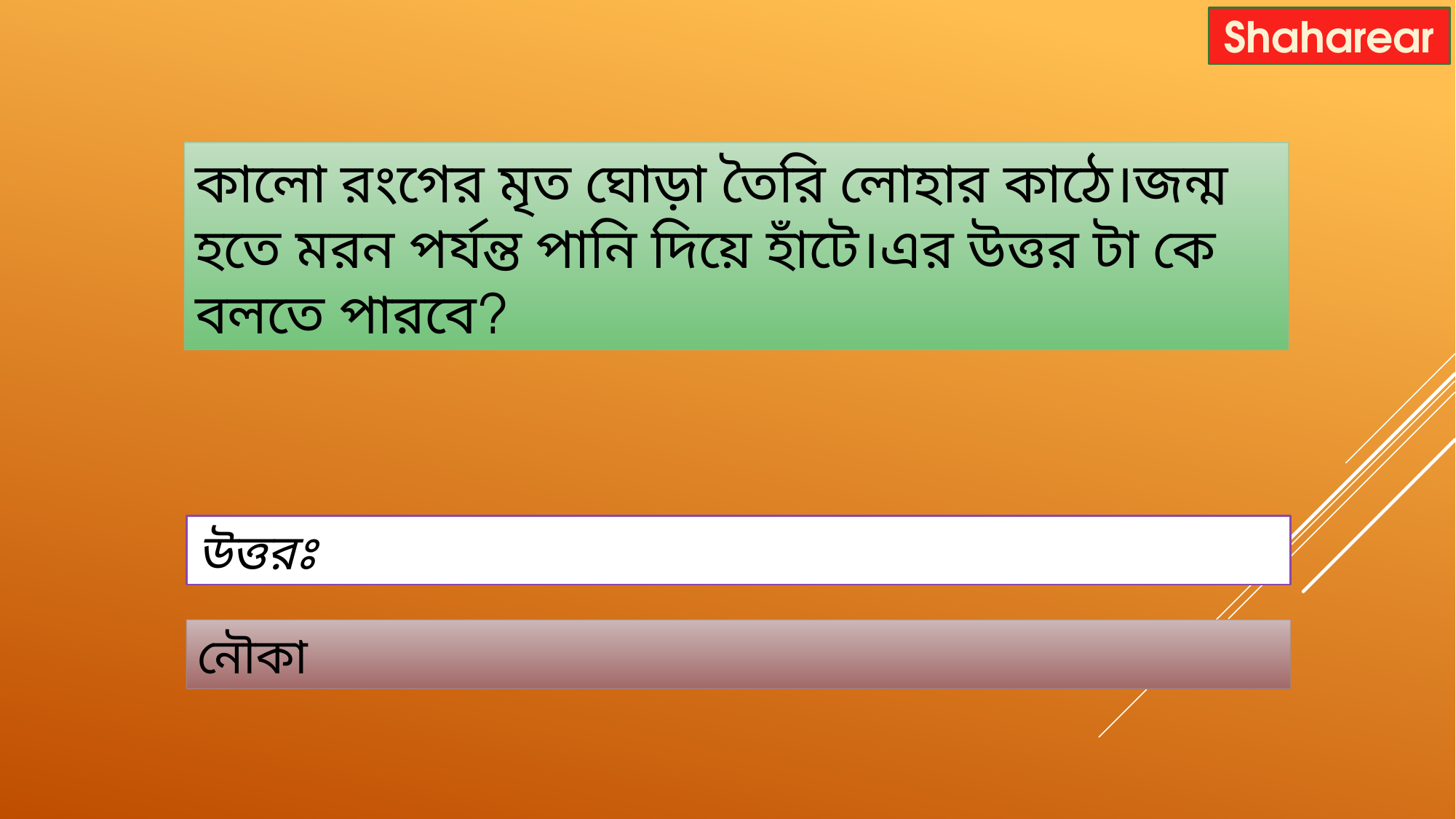

Shaharear
কালো রংগের মৃত ঘোড়া তৈরি লোহার কাঠে।জন্ম হতে মরন পর্যন্ত পানি দিয়ে হাঁটে।এর উত্তর টা কে বলতে পারবে?
উত্তরঃ
নৌকা